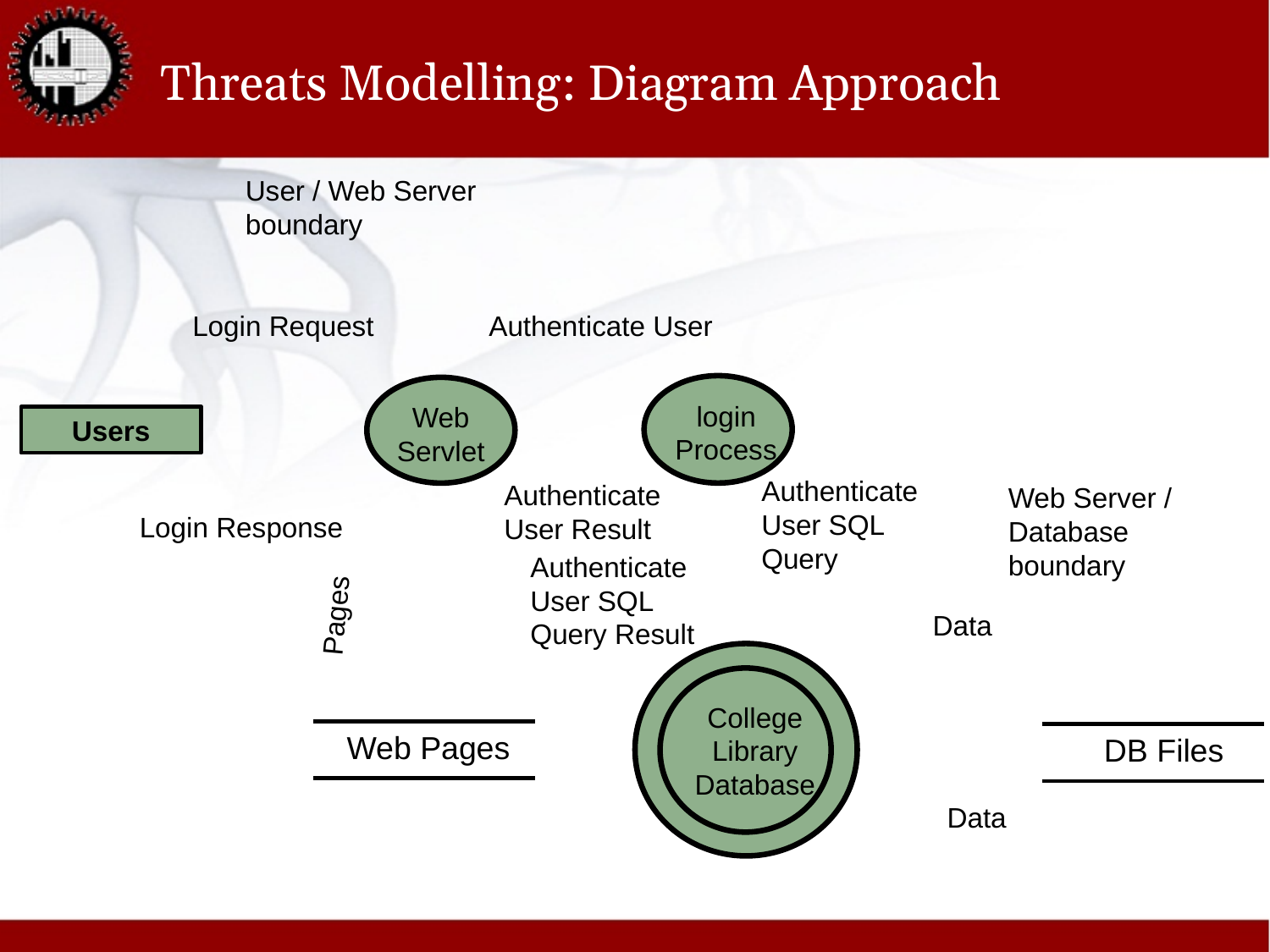

# Threats Modelling: Diagram Approach
User / Web Server boundary
Login Request
Authenticate User

login Process

Web Servlet
Users
Authenticate User SQL Query
Authenticate User Result
Web Server / Database boundary
Login Response
Authenticate User SQL Query Result
Pages
Data

College Library Database
Web Pages
DB Files
Data